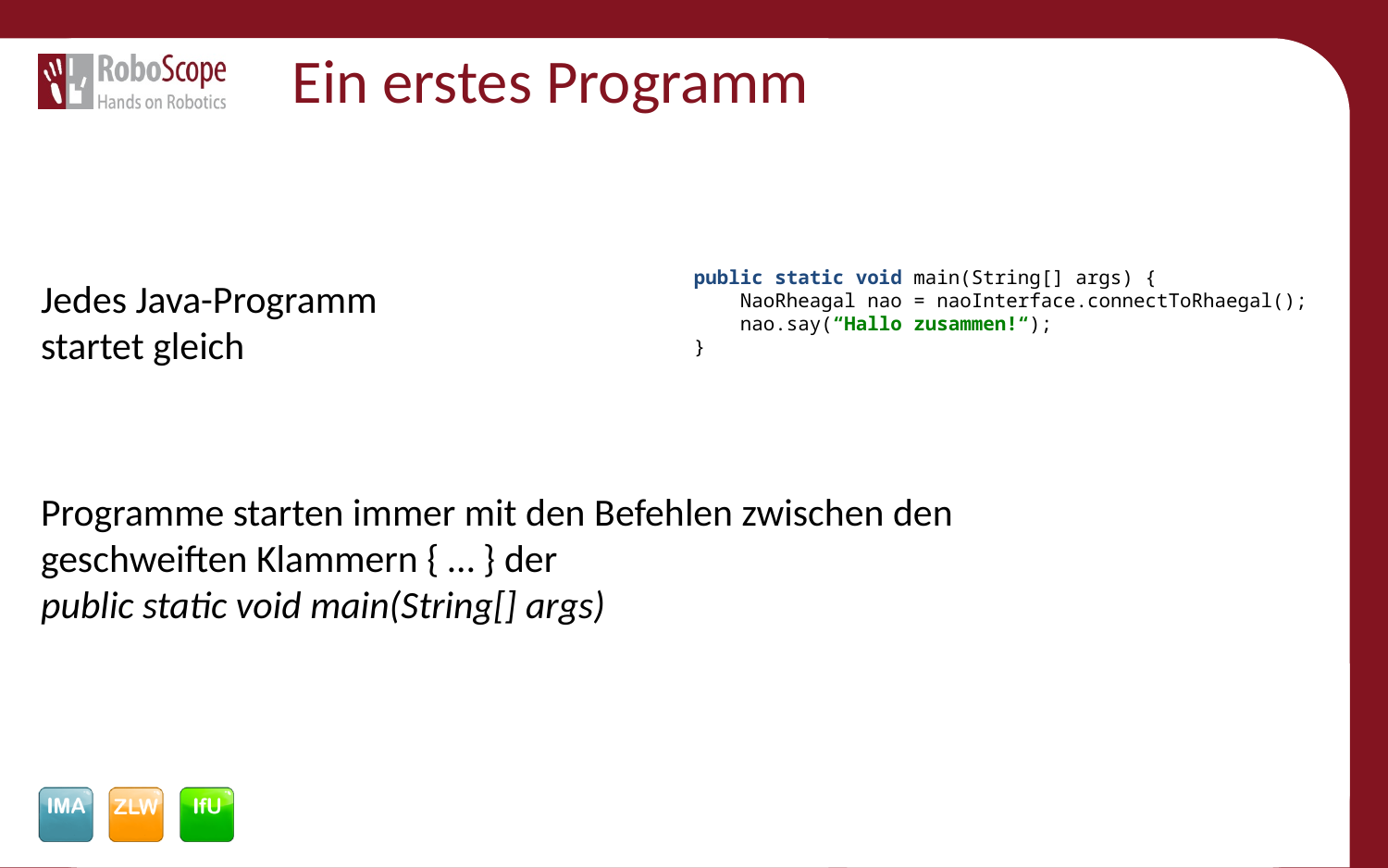

# Ein erstes Programm
Jedes Java-Programm
startet gleich

Programme starten immer mit den Befehlen zwischen den
geschweiften Klammern { … } der
public static void main(String[] args)
public static void main(String[] args) {
    NaoRheagal nao = naoInterface.connectToRhaegal();
    nao.say(“Hallo zusammen!“);
}